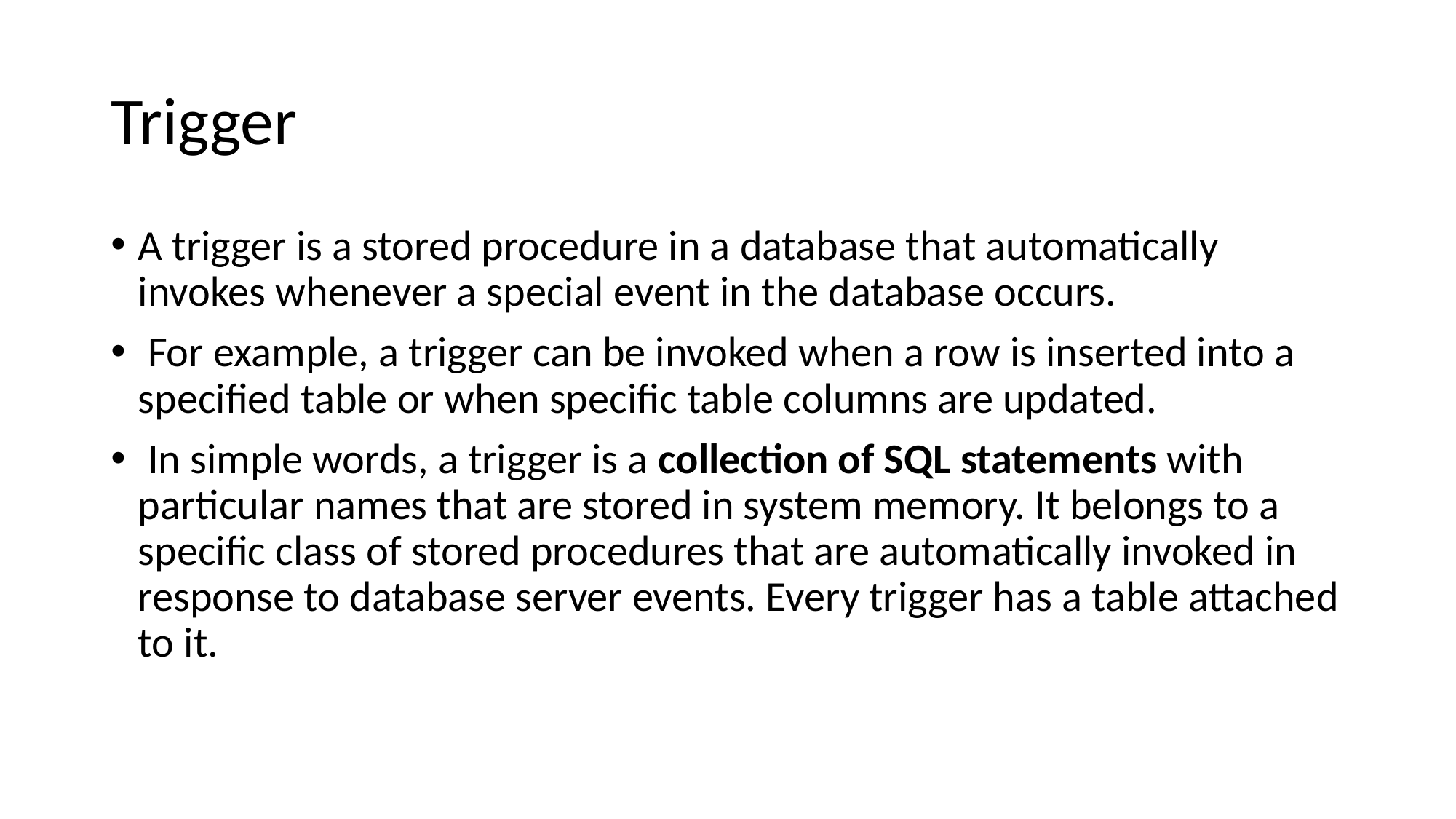

# Trigger
A trigger is a stored procedure in a database that automatically invokes whenever a special event in the database occurs.
 For example, a trigger can be invoked when a row is inserted into a specified table or when specific table columns are updated.
 In simple words, a trigger is a collection of SQL statements with particular names that are stored in system memory. It belongs to a specific class of stored procedures that are automatically invoked in response to database server events. Every trigger has a table attached to it.